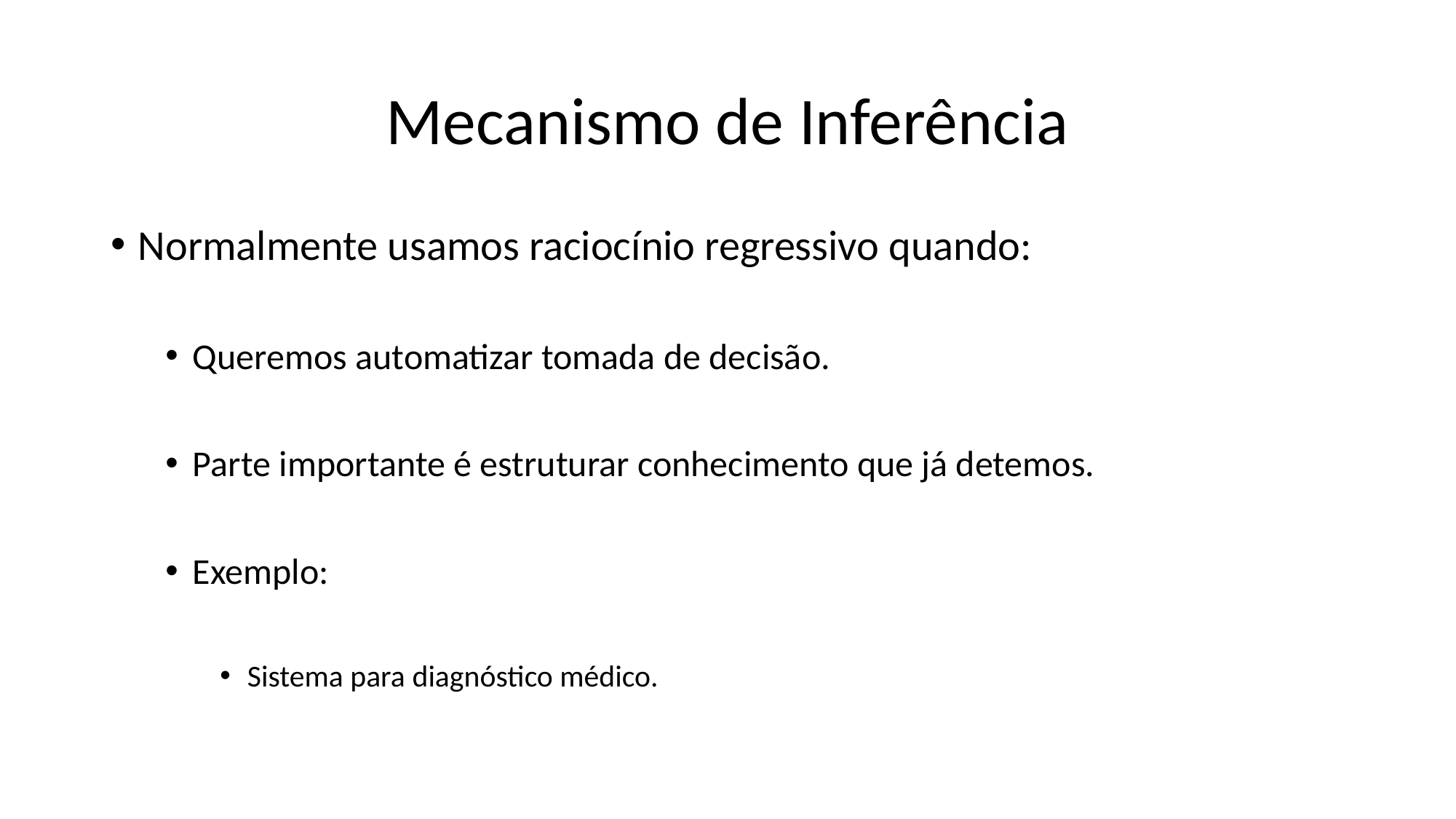

# Mecanismo de Inferência
Normalmente usamos raciocínio regressivo quando:

Queremos automatizar tomada de decisão.

Parte importante é estruturar conhecimento que já detemos.

Exemplo:

Sistema para diagnóstico médico.